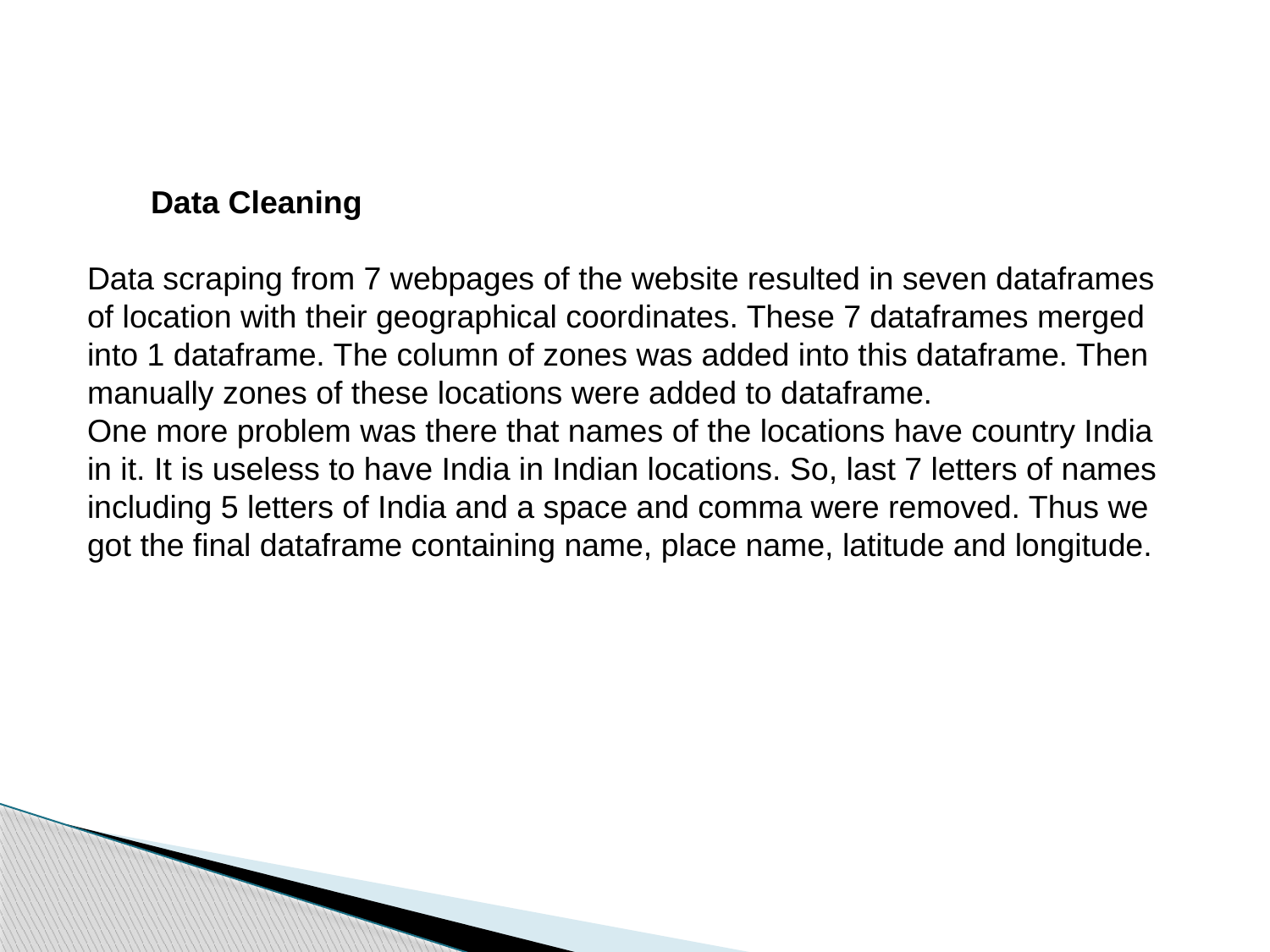

Data Cleaning

Data scraping from 7 webpages of the website resulted in seven dataframes of location with their geographical coordinates. These 7 dataframes merged into 1 dataframe. The column of zones was added into this dataframe. Then manually zones of these locations were added to dataframe.
One more problem was there that names of the locations have country India in it. It is useless to have India in Indian locations. So, last 7 letters of names including 5 letters of India and a space and comma were removed. Thus we got the final dataframe containing name, place name, latitude and longitude.